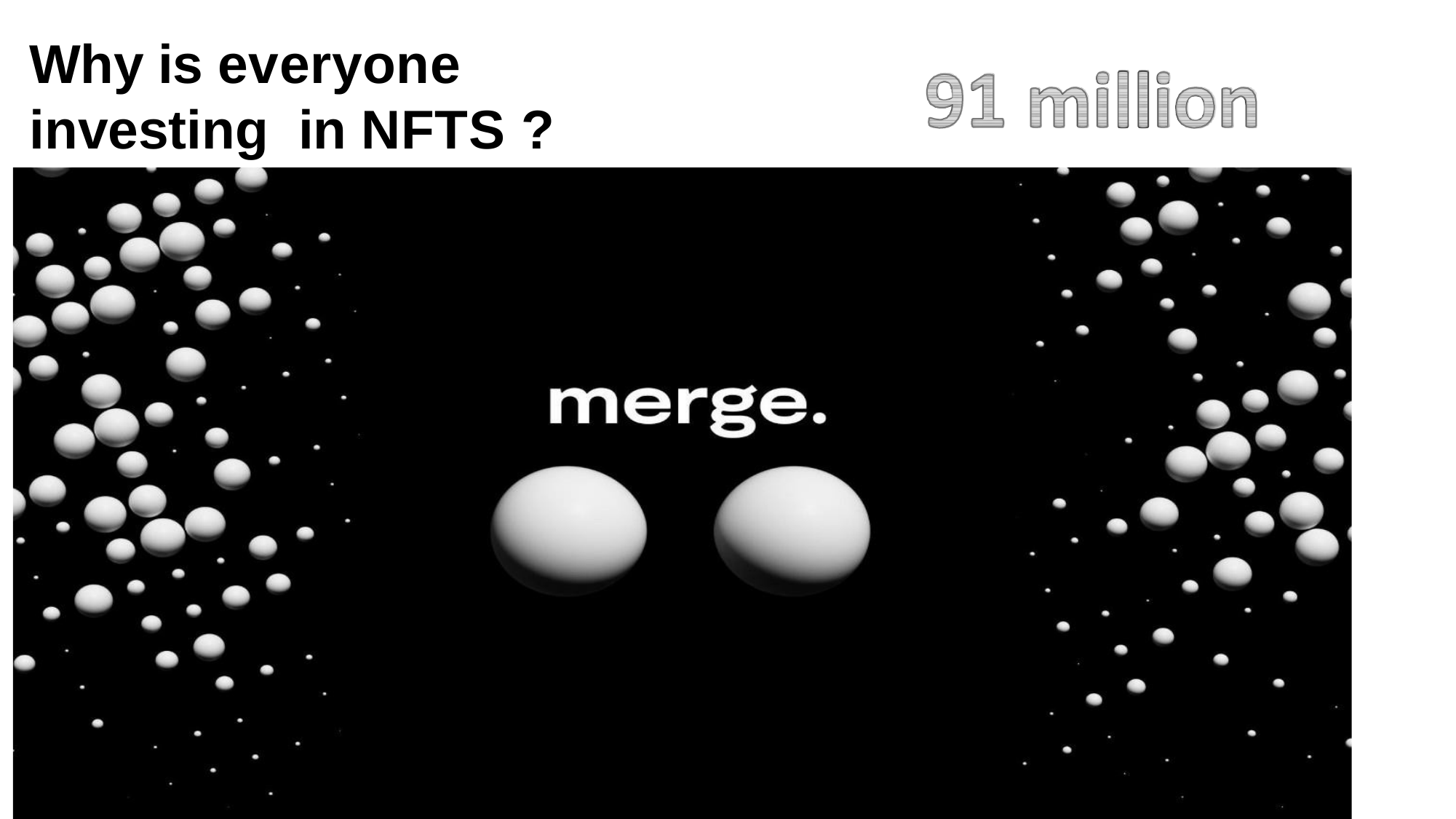

# Why is everyone investing  in NFTS ?